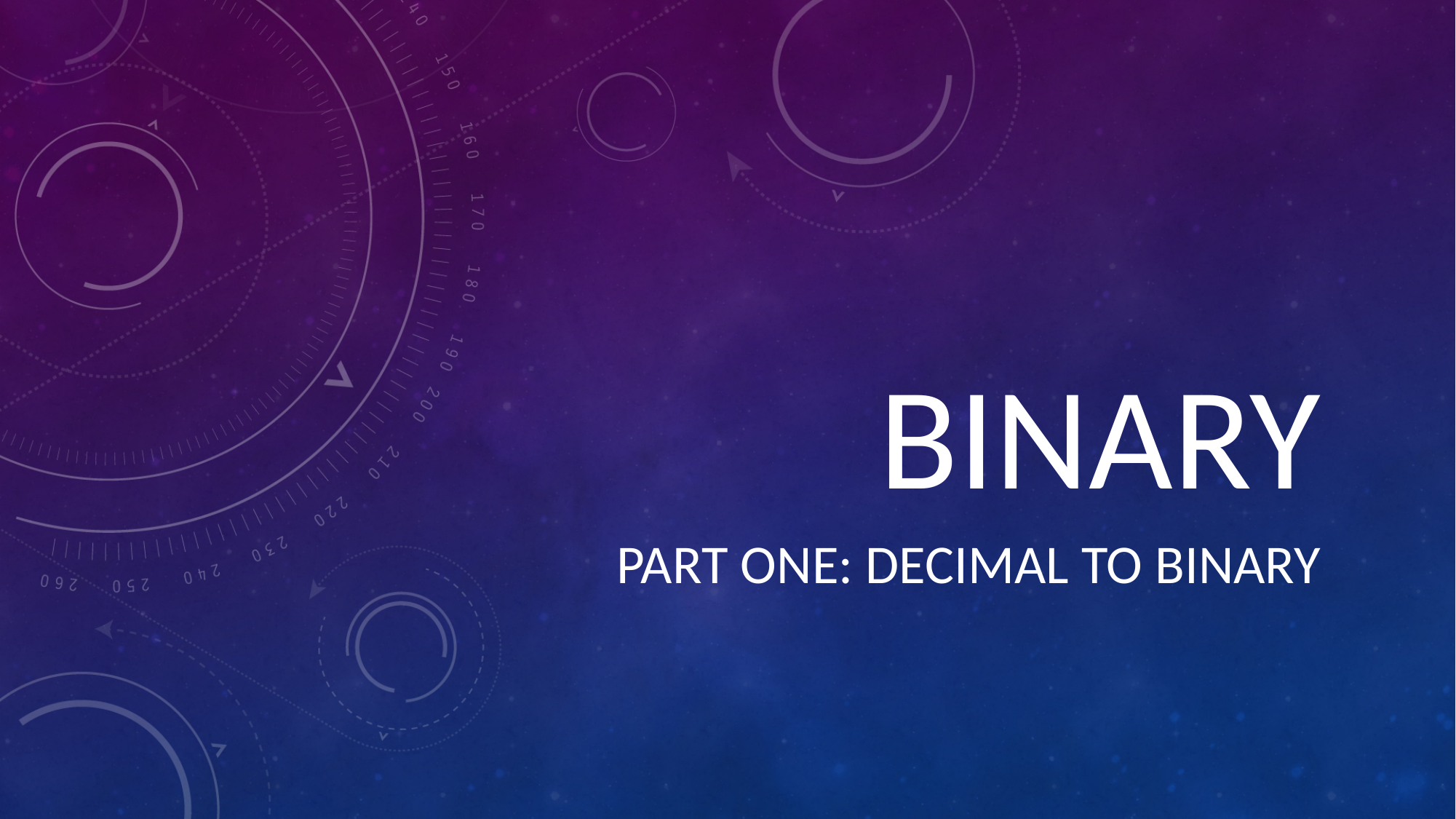

# Binary
Part one: Decimal to binary